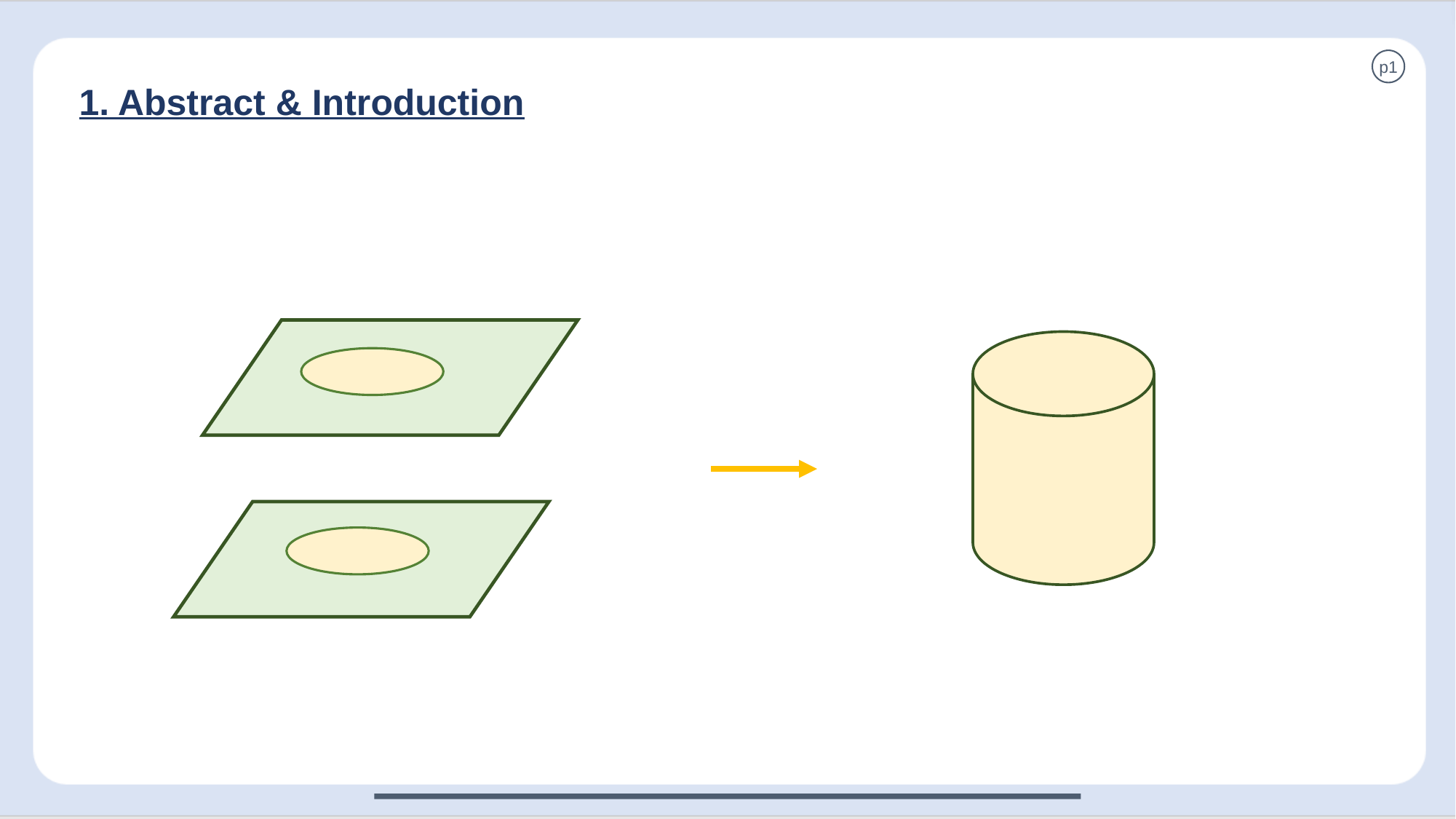

p1
1. Abstract & Introduction

A
B